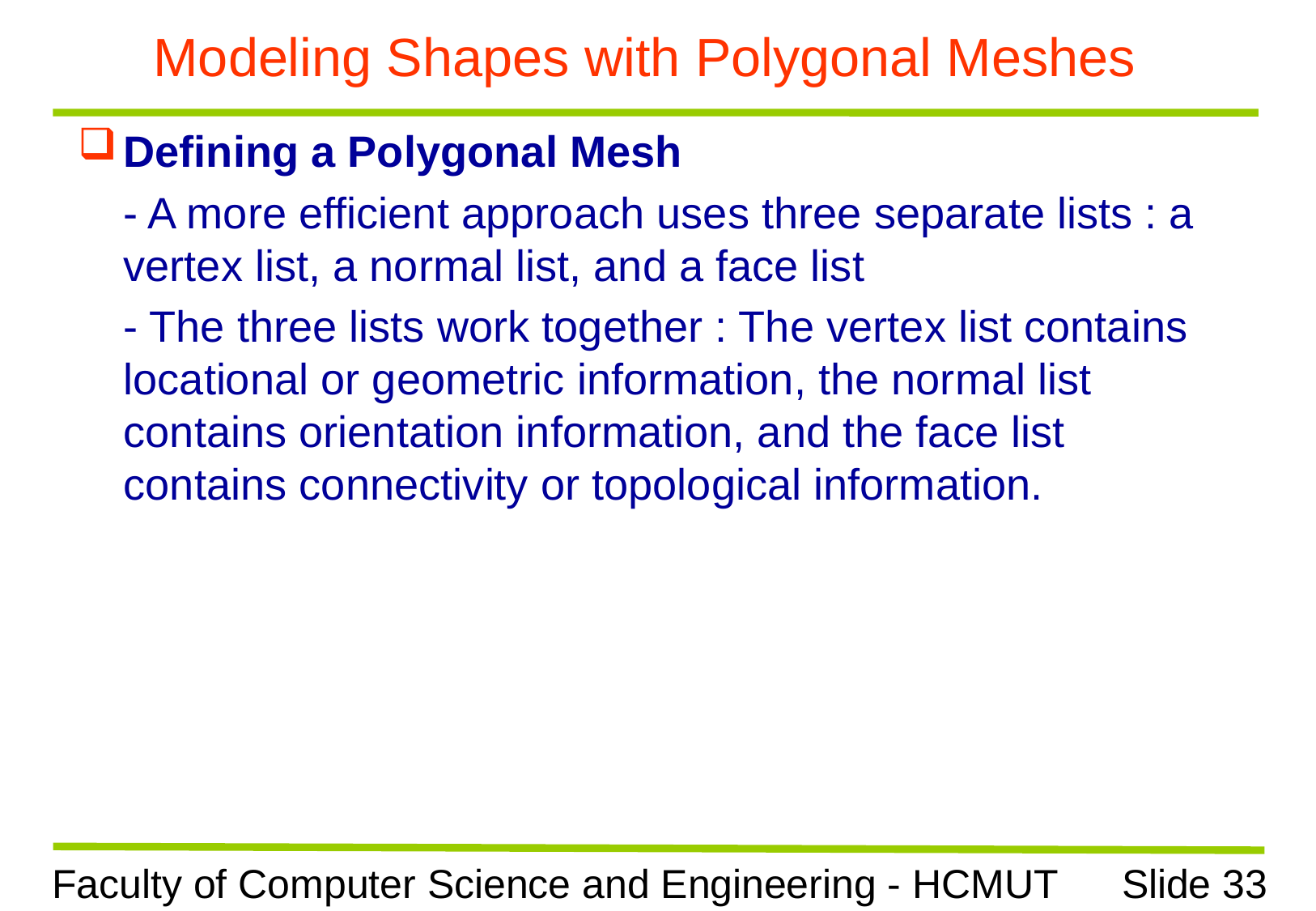

# Modeling Shapes with Polygonal Meshes
Defining a Polygonal Mesh
	- A more efficient approach uses three separate lists : a vertex list, a normal list, and a face list
	- The three lists work together : The vertex list contains locational or geometric information, the normal list contains orientation information, and the face list contains connectivity or topological information.